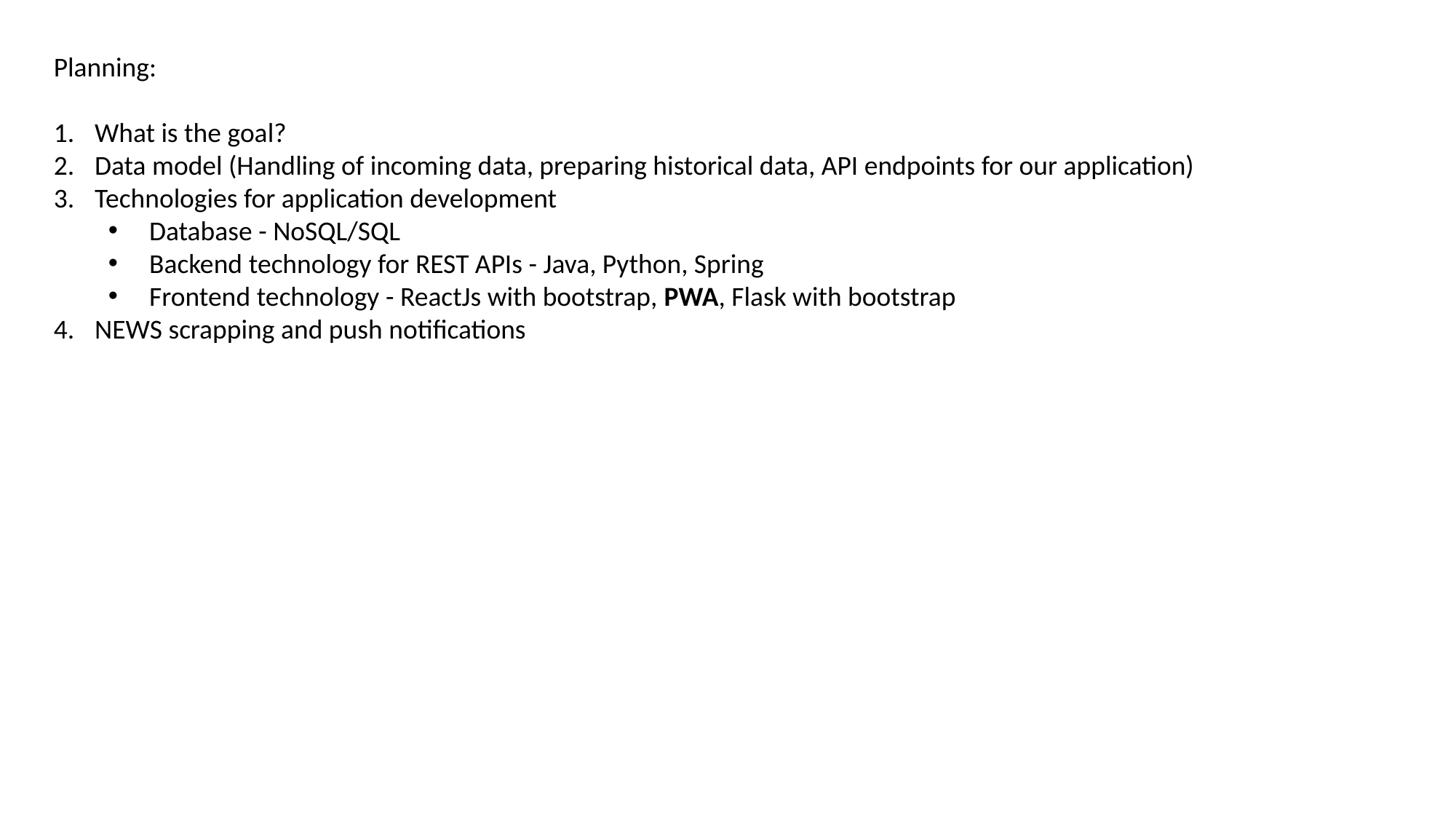

Planning:

What is the goal?
Data model (Handling of incoming data, preparing historical data, API endpoints for our application)
Technologies for application development
Database - NoSQL/SQL
Backend technology for REST APIs - Java, Python, Spring
Frontend technology - ReactJs with bootstrap, PWA, Flask with bootstrap
NEWS scrapping and push notifications